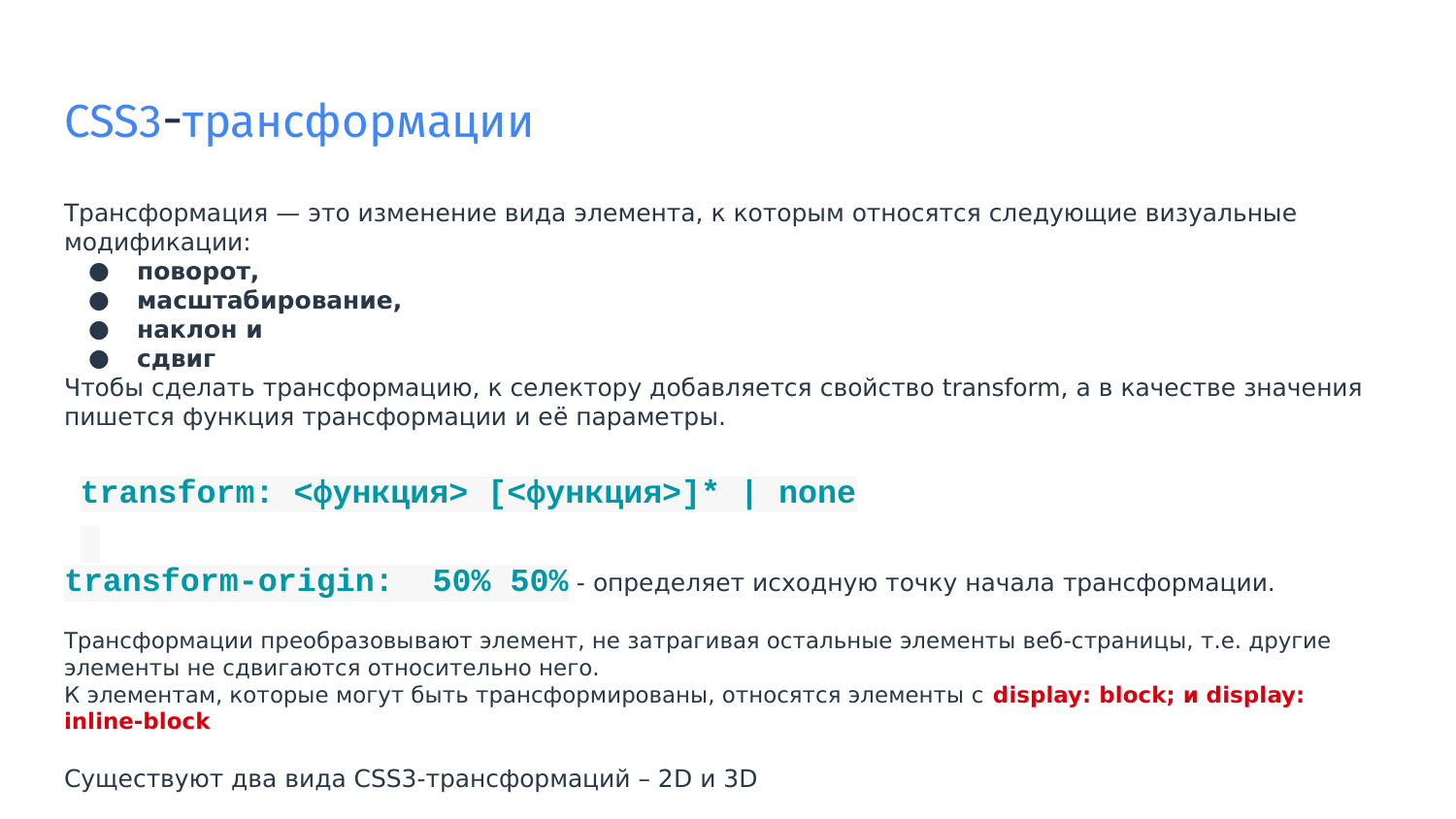

# CSS3-трансформации

Трансформация — это изменение вида элемента, к которым относятся следующие визуальные модификации:
поворот,
масштабирование,
наклон и
сдвиг
Чтобы сделать трансформацию, к селектору добавляется свойство transform, а в качестве значения пишется функция трансформации и её параметры.

transform: <функция> [<функция>]* | none

transform-origin:  50% 50% - определяет исходную точку начала трансформации.

Трансформации преобразовывают элемент, не затрагивая остальные элементы веб-страницы, т.е. другие элементы не сдвигаются относительно него.
К элементам, которые могут быть трансформированы, относятся элементы с display: block; и display: inline-block

Существуют два вида CSS3-трансформаций – 2D и 3D